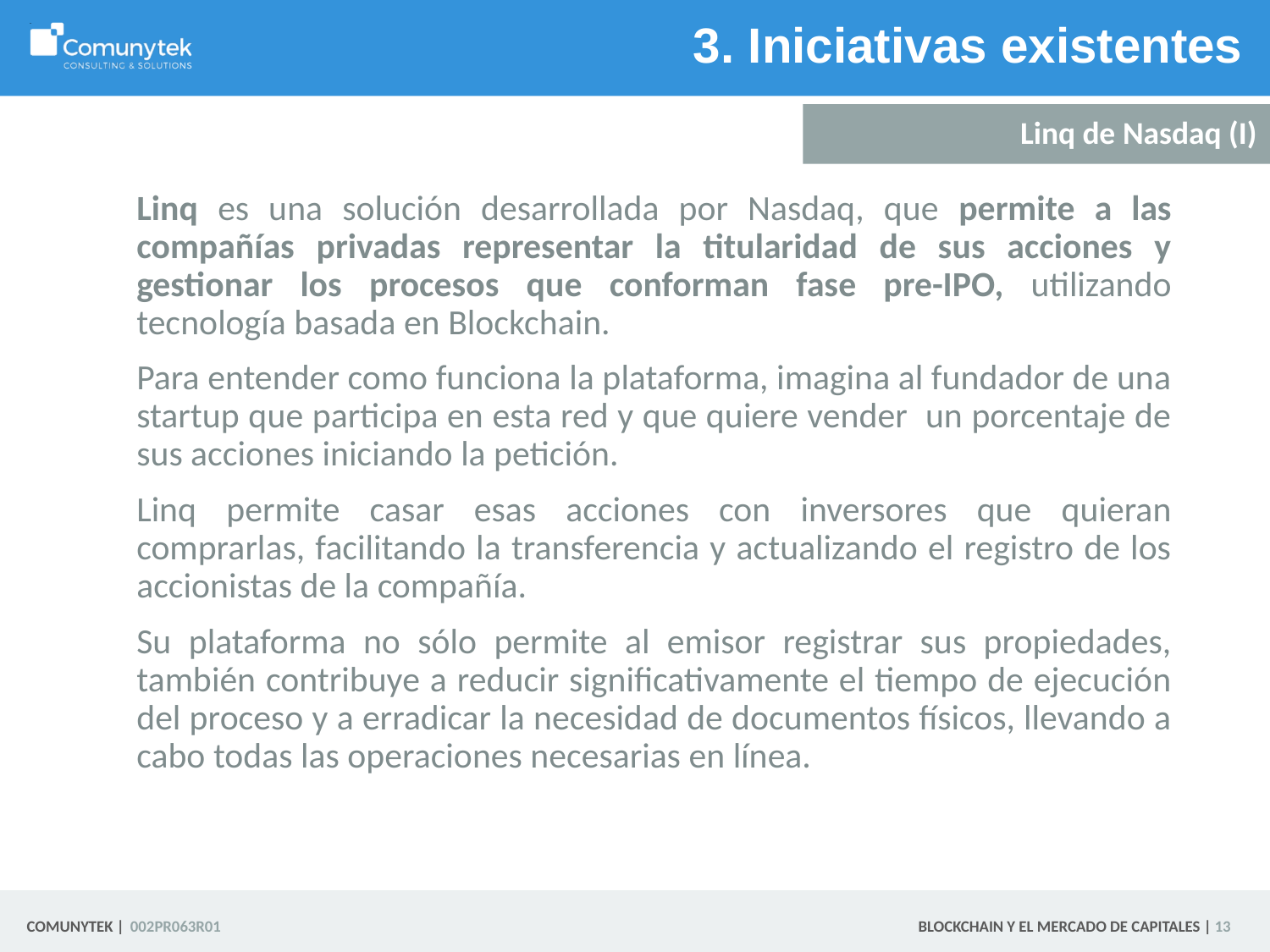

# 3. Iniciativas existentes
Linq de Nasdaq (I)
Linq es una solución desarrollada por Nasdaq, que permite a las compañías privadas representar la titularidad de sus acciones y gestionar los procesos que conforman fase pre-IPO, utilizando tecnología basada en Blockchain.
Para entender como funciona la plataforma, imagina al fundador de una startup que participa en esta red y que quiere vender  un porcentaje de sus acciones iniciando la petición.
Linq permite casar esas acciones con inversores que quieran comprarlas, facilitando la transferencia y actualizando el registro de los accionistas de la compañía.
Su plataforma no sólo permite al emisor registrar sus propiedades, también contribuye a reducir significativamente el tiempo de ejecución del proceso y a erradicar la necesidad de documentos físicos, llevando a cabo todas las operaciones necesarias en línea.
 13